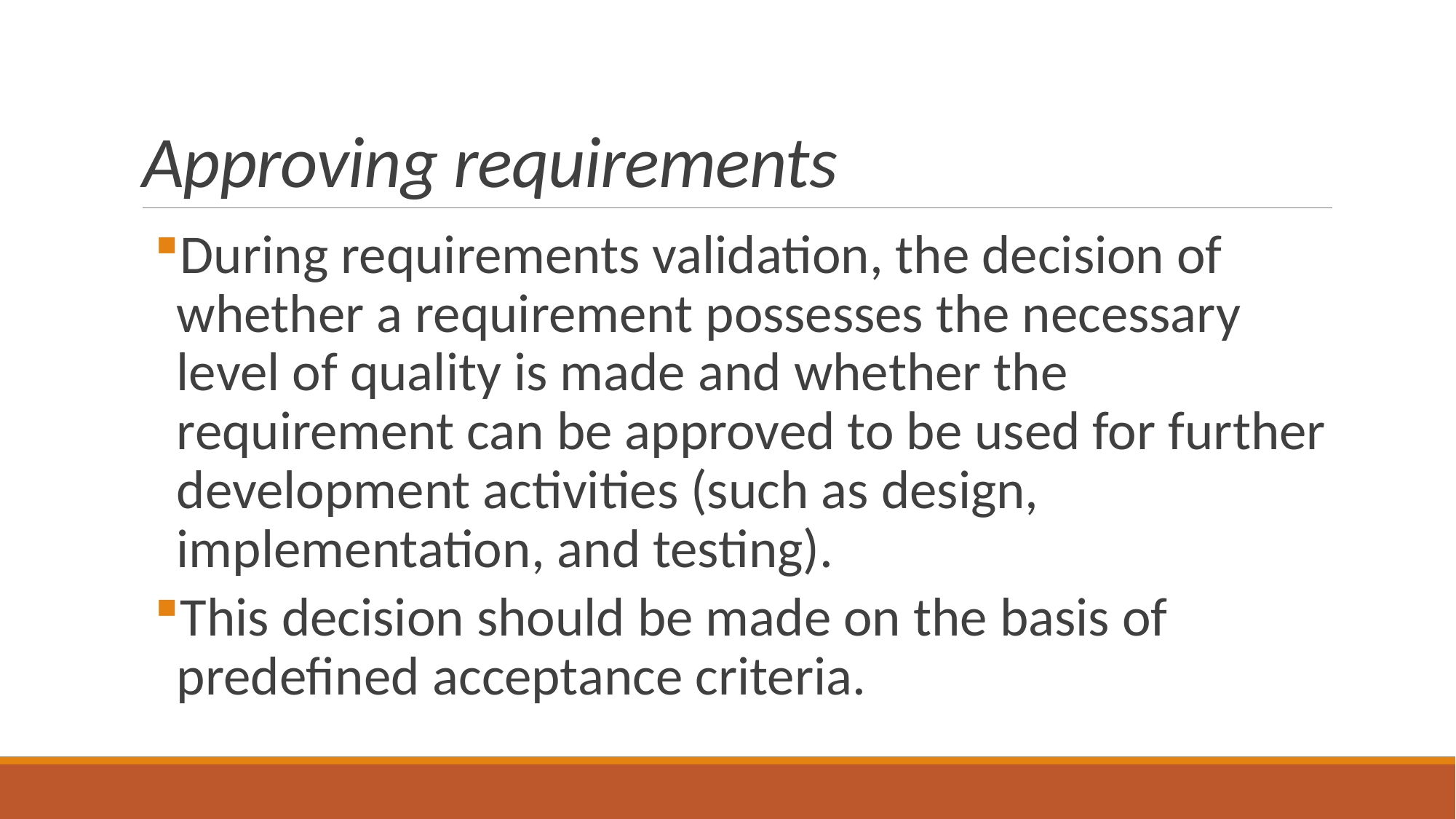

# Approving requirements
During requirements validation, the decision of whether a requirement possesses the necessary level of quality is made and whether the requirement can be approved to be used for further development activities (such as design, implementation, and testing).
This decision should be made on the basis of predefined acceptance criteria.